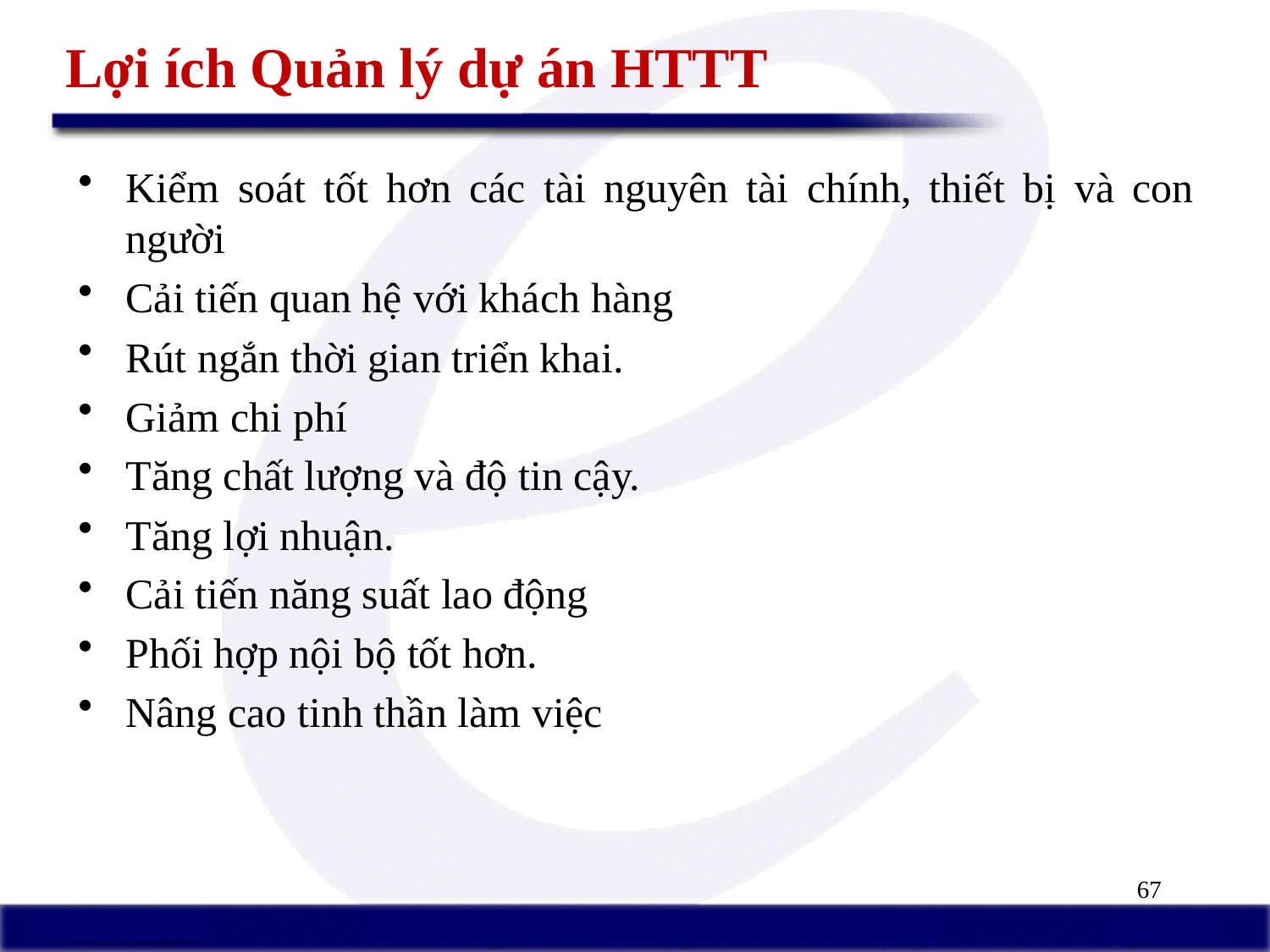

# Lợi ích Quản lý dự án HTTT
Kiểm soát tốt hơn các tài nguyên tài chính, thiết bị và con người
Cải tiến quan hệ với khách hàng
Rút ngắn thời gian triển khai.
Giảm chi phí
Tăng chất lượng và độ tin cậy.
Tăng lợi nhuận.
Cải tiến năng suất lao động
Phối hợp nội bộ tốt hơn.
Nâng cao tinh thần làm việc
67